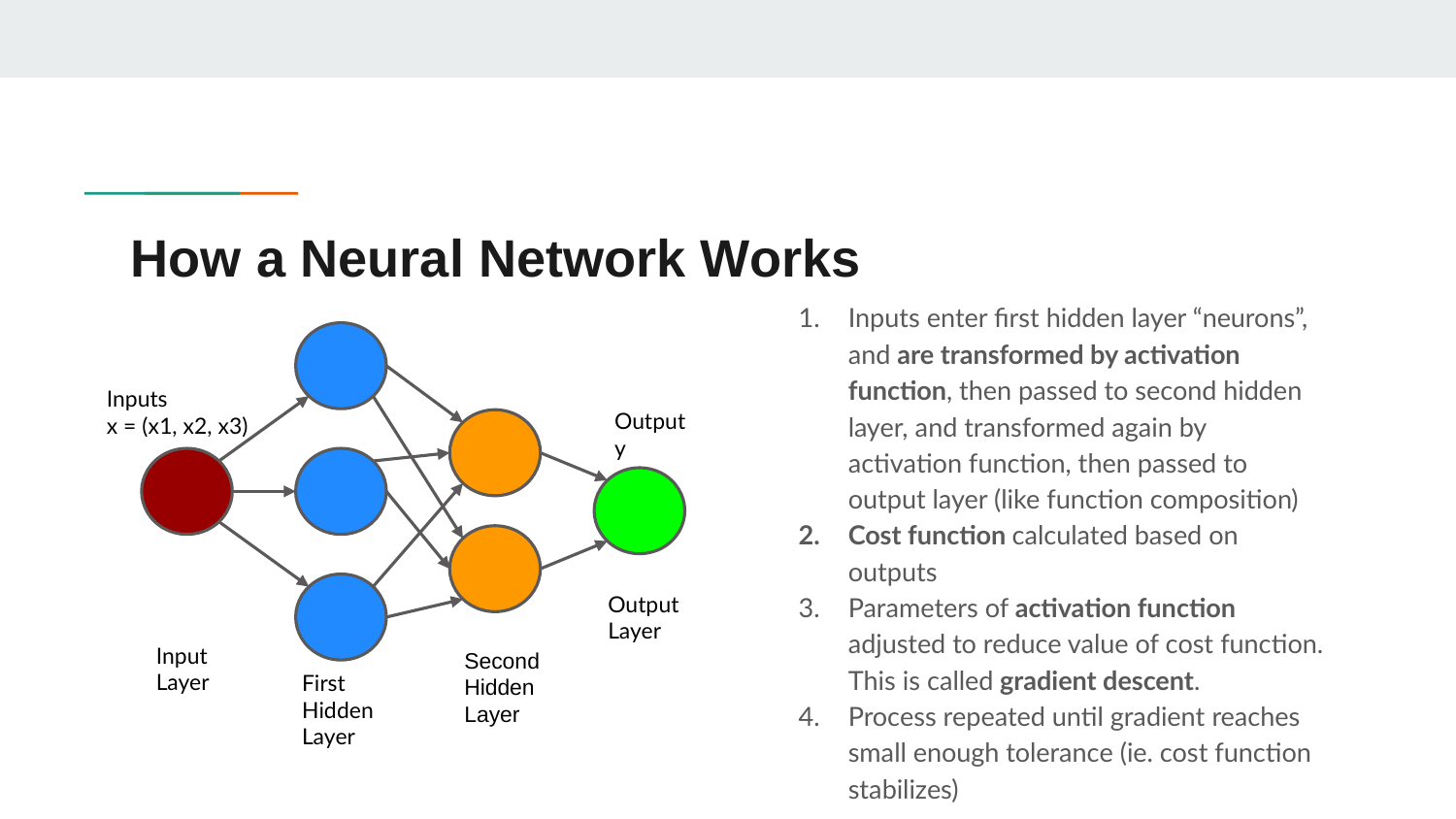

# How a Neural Network Works
Inputs enter first hidden layer “neurons”, and are transformed by activation function, then passed to second hidden layer, and transformed again by activation function, then passed to output layer (like function composition)
Cost function calculated based on outputs
Parameters of activation function adjusted to reduce value of cost function. This is called gradient descent.
Process repeated until gradient reaches small enough tolerance (ie. cost function stabilizes)

Inputs
x = (x1, x2, x3)
Output y

Output
Layer
Input Layer
Second Hidden Layer
First Hidden Layer